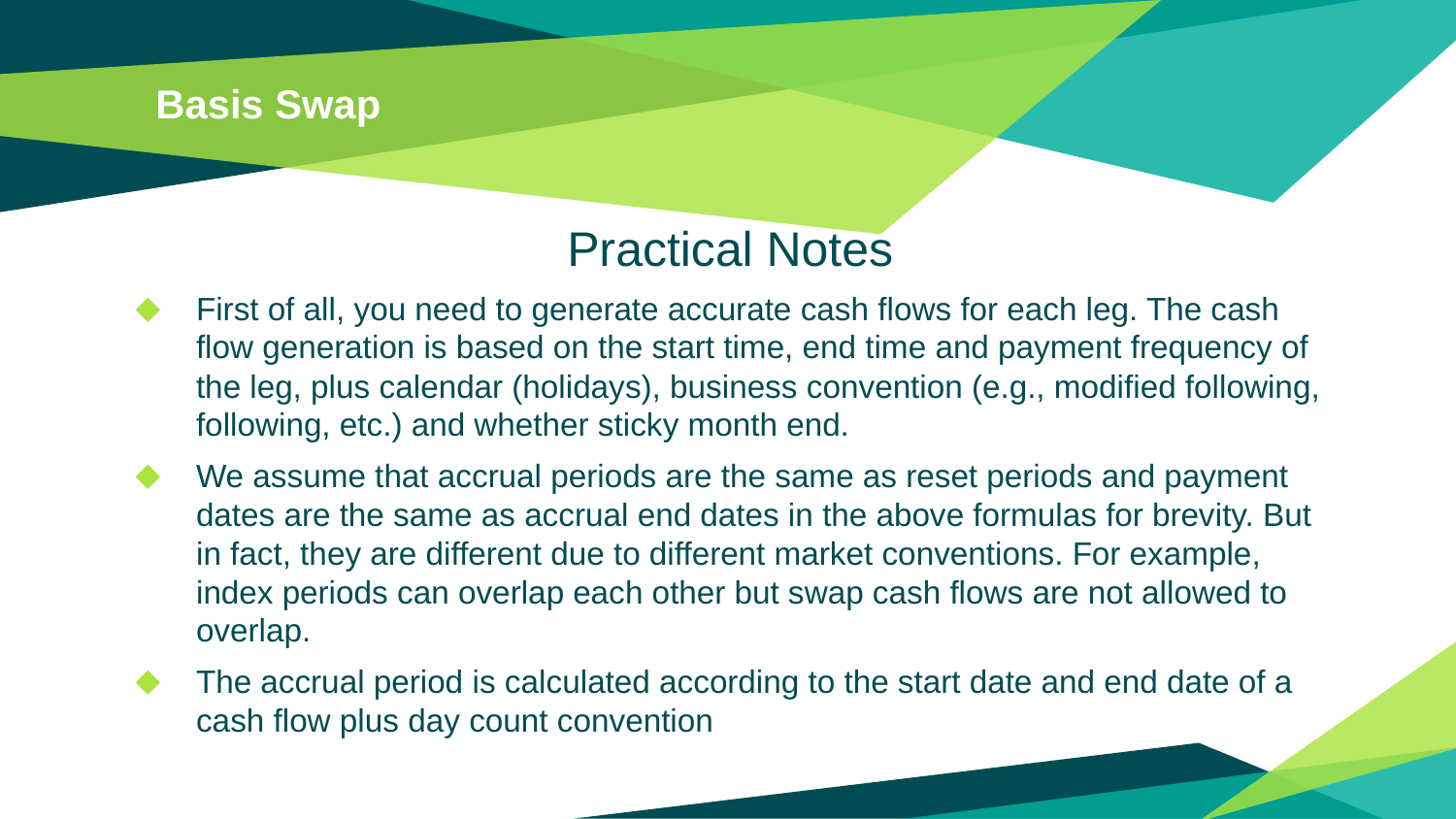

# Basis Swap
Practical Notes
First of all, you need to generate accurate cash flows for each leg. The cash flow generation is based on the start time, end time and payment frequency of the leg, plus calendar (holidays), business convention (e.g., modified following, following, etc.) and whether sticky month end.
We assume that accrual periods are the same as reset periods and payment dates are the same as accrual end dates in the above formulas for brevity. But in fact, they are different due to different market conventions. For example, index periods can overlap each other but swap cash flows are not allowed to overlap.
The accrual period is calculated according to the start date and end date of a cash flow plus day count convention